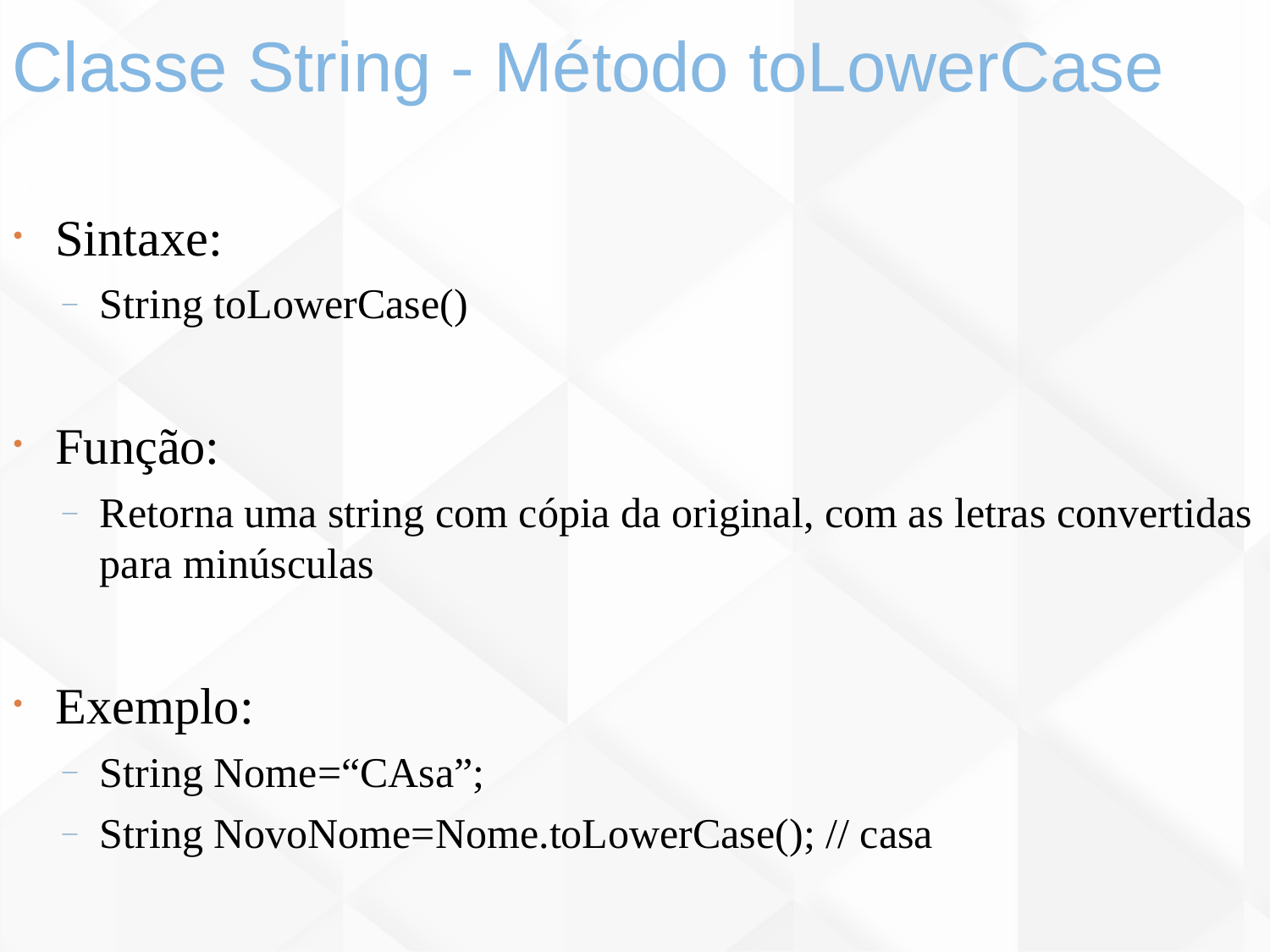

Classe String - Método toLowerCase
156
Sintaxe:
String toLowerCase()

Função:
Retorna uma string com cópia da original, com as letras convertidas para minúsculas

Exemplo:
String Nome=“CAsa”;
String NovoNome=Nome.toLowerCase(); // casa